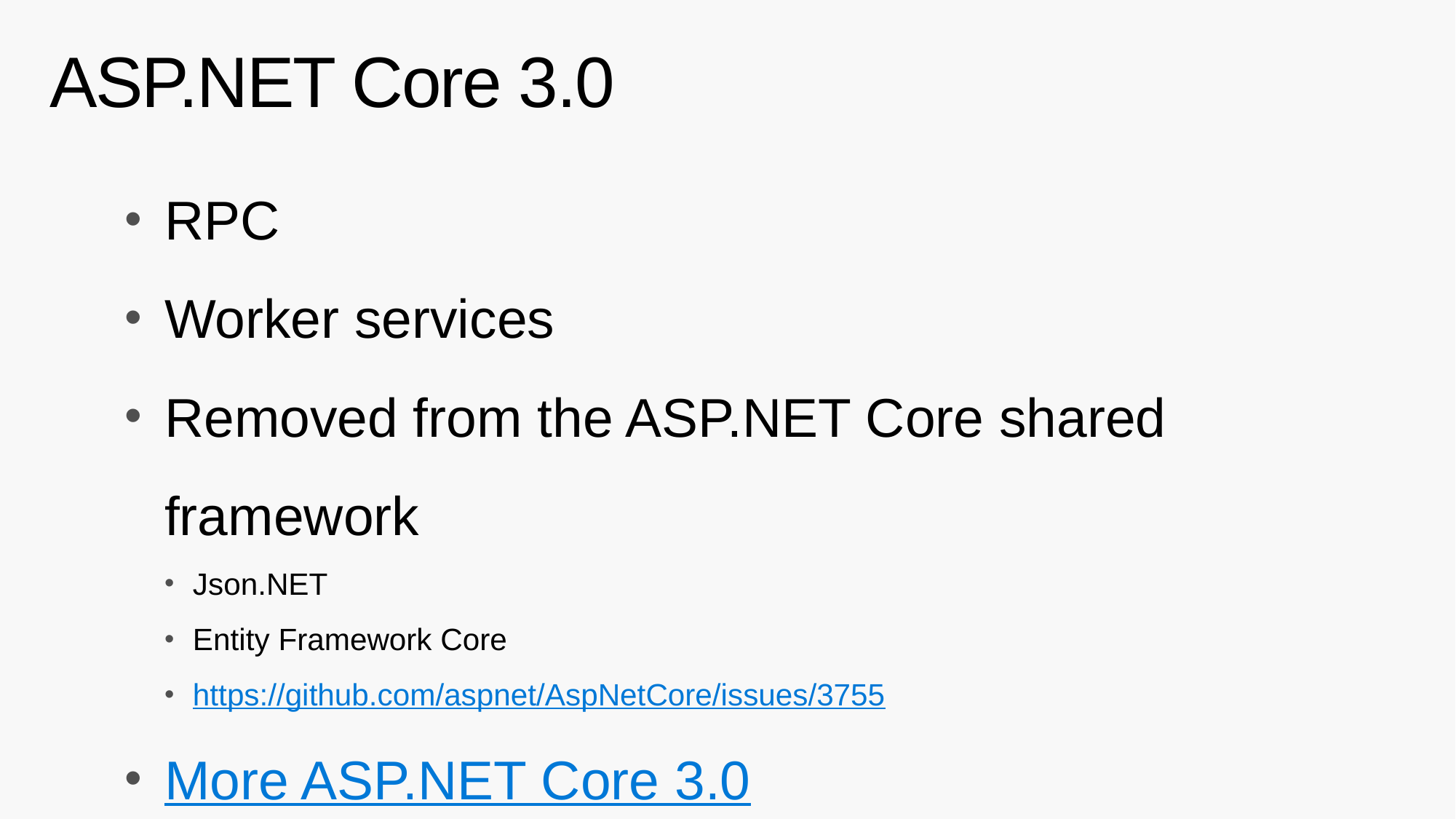

# ASP.NET Core 3.0
RPC
Worker services
Removed from the ASP.NET Core shared framework
Json.NET
Entity Framework Core
https://github.com/aspnet/AspNetCore/issues/3755
More ASP.NET Core 3.0